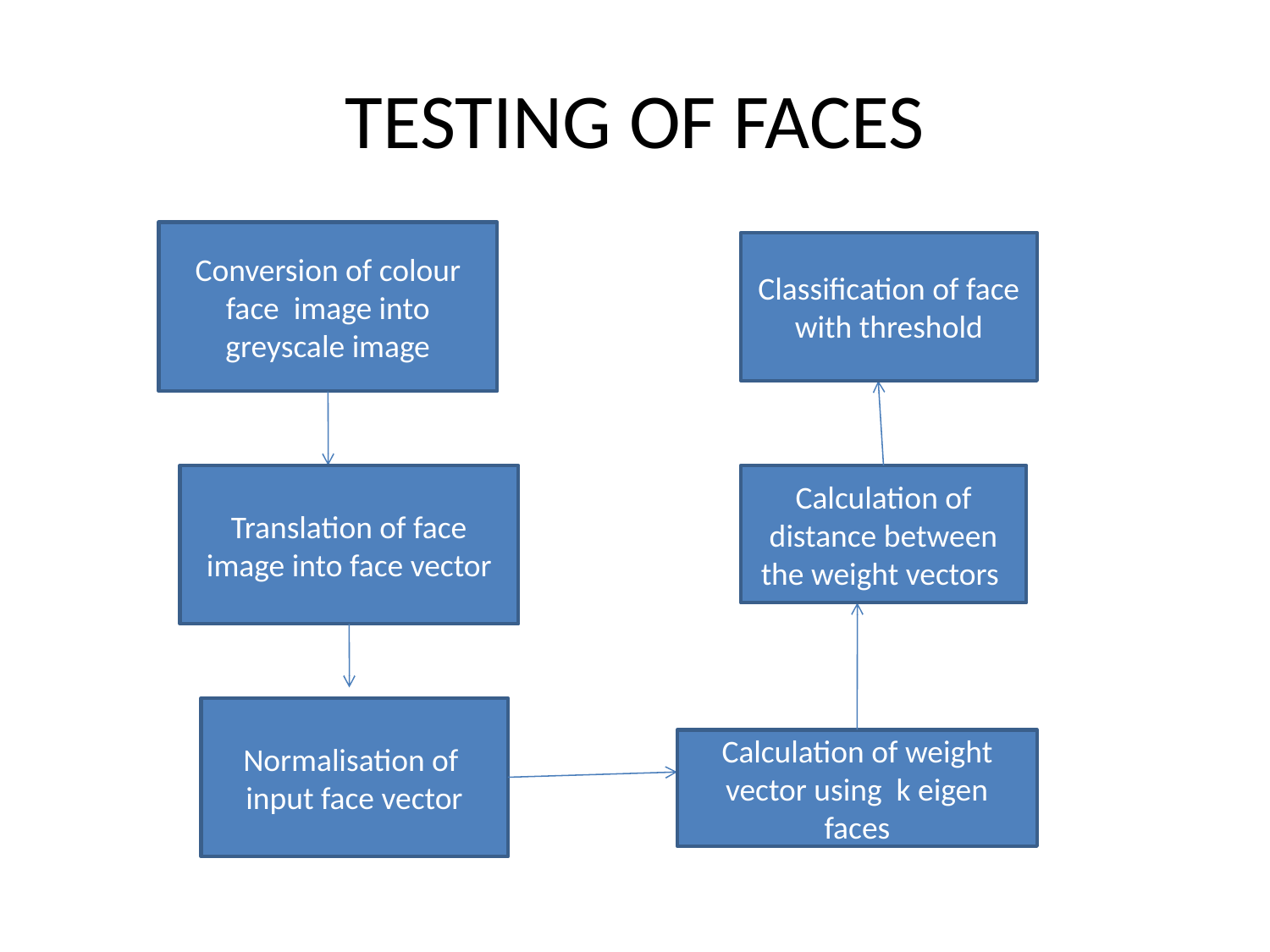

TESTING OF FACES

Conversion of colour face  image into greyscale image
Classification of face with threshold

Translation of face image into face vector
Calculation of distance between the weight vectors

Normalisation of  input face vector
Calculation of weight vector using  k eigen faces